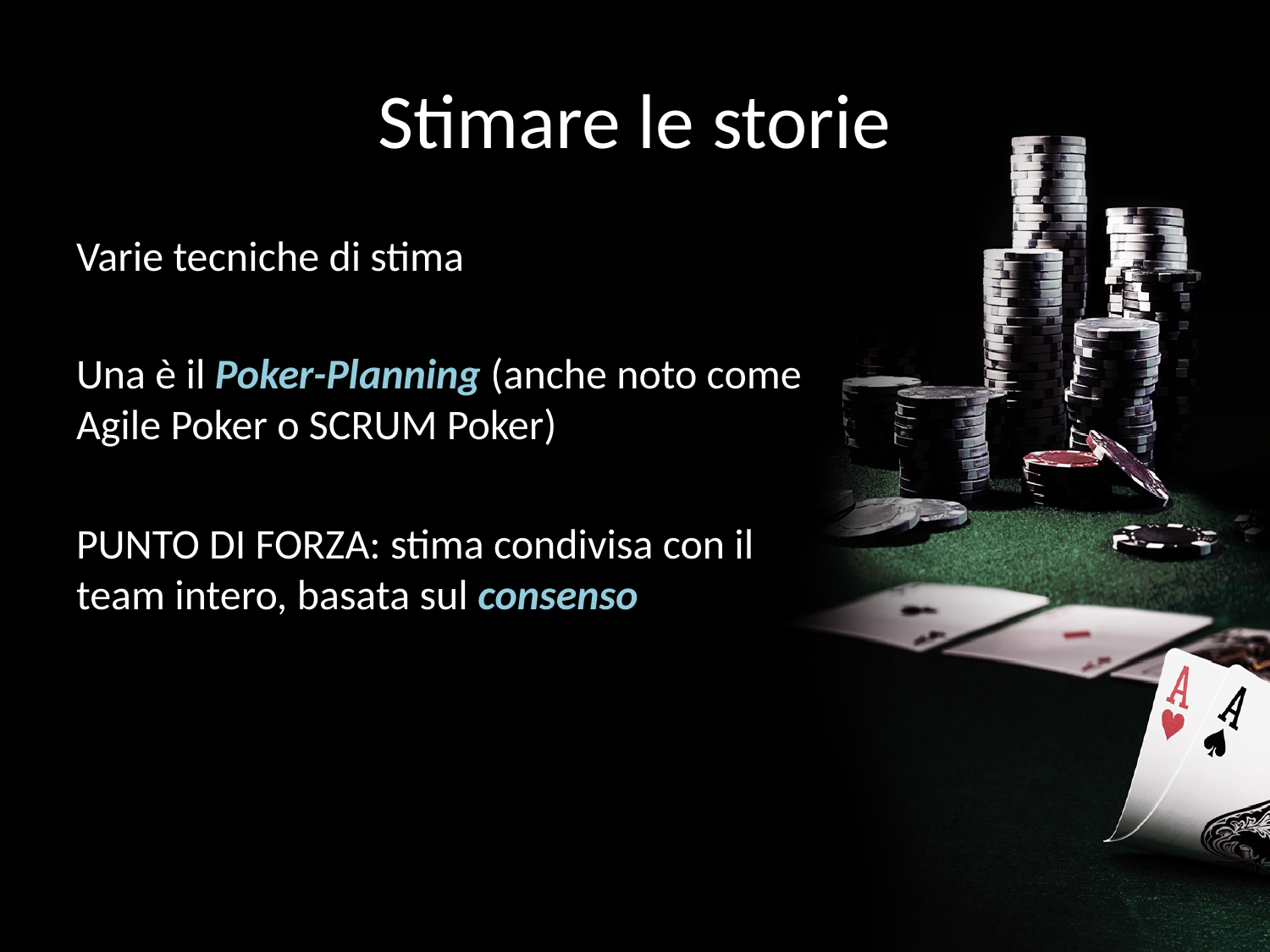

# Stimare le storie
Varie tecniche di stima

Una è il Poker-Planning (anche noto come Agile Poker o SCRUM Poker)

PUNTO DI FORZA: stima condivisa con il team intero, basata sul consenso